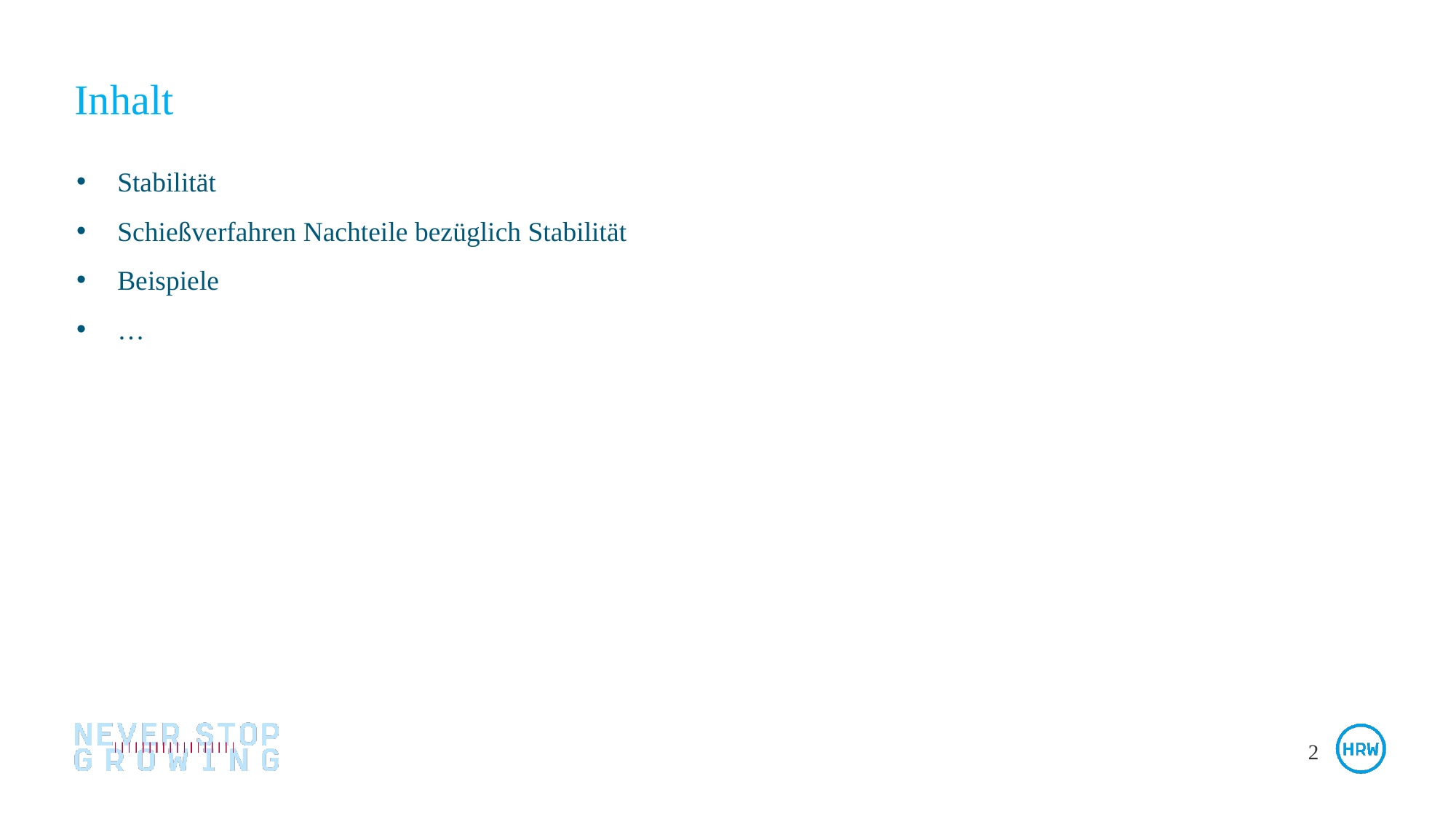

# Inhalt
Stabilität
Schießverfahren Nachteile bezüglich Stabilität
Beispiele
…